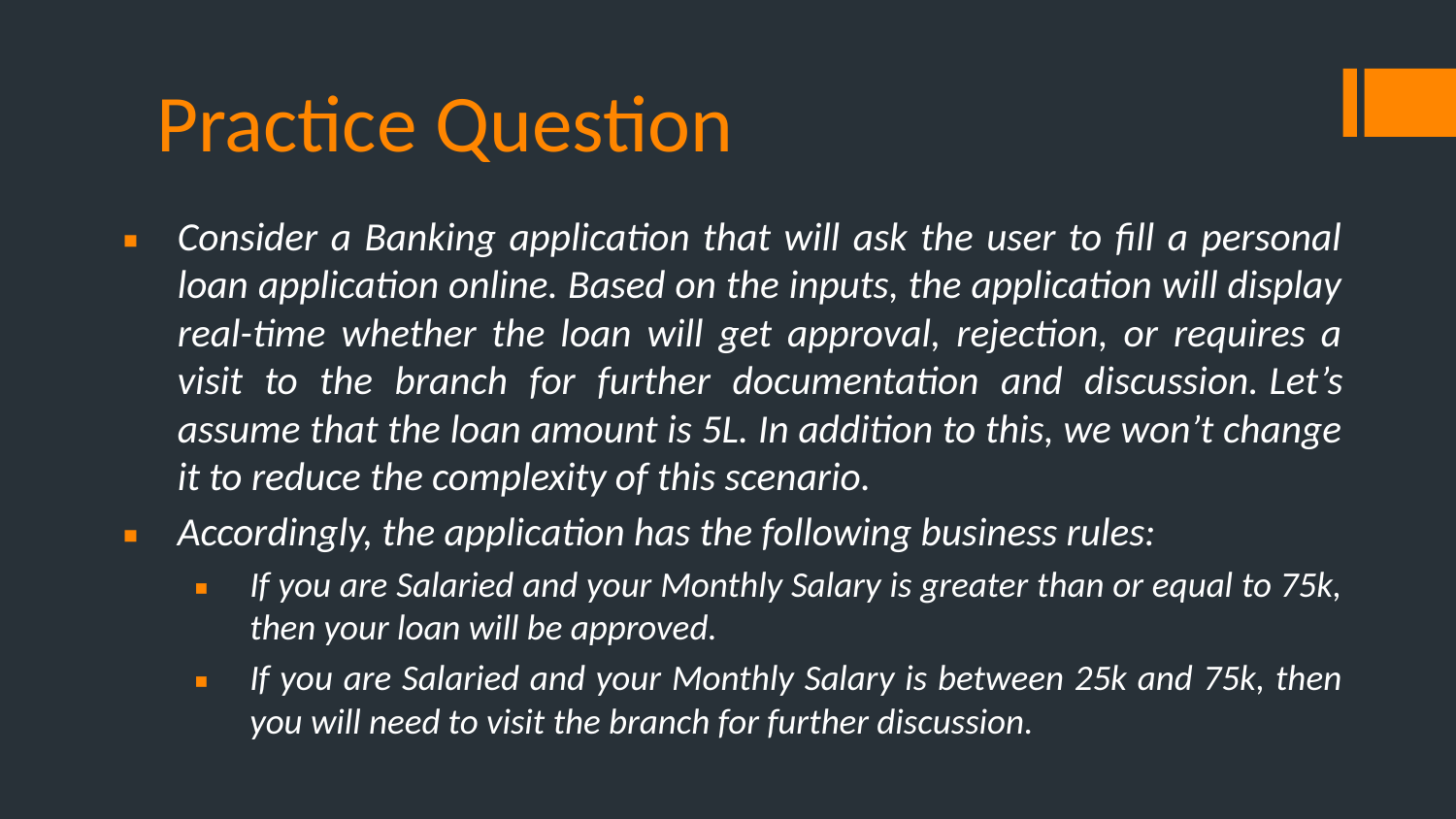

# Practice Question
Consider a Banking application that will ask the user to fill a personal loan application online. Based on the inputs, the application will display real-time whether the loan will get approval, rejection, or requires a visit to the branch for further documentation and discussion. Let’s assume that the loan amount is 5L. In addition to this, we won’t change it to reduce the complexity of this scenario.
Accordingly, the application has the following business rules:
If you are Salaried and your Monthly Salary is greater than or equal to 75k, then your loan will be approved.
If you are Salaried and your Monthly Salary is between 25k and 75k, then you will need to visit the branch for further discussion.